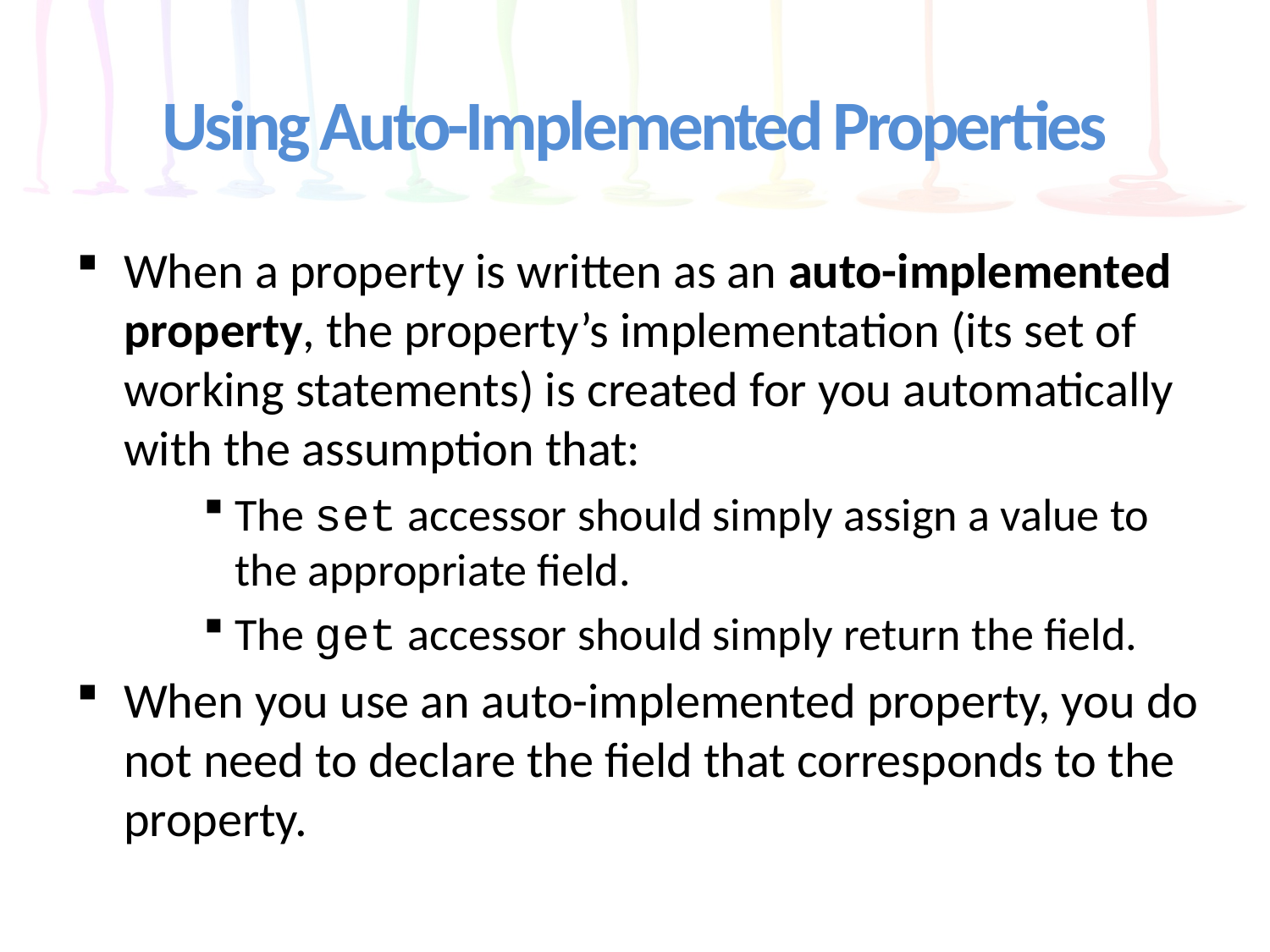

# Using Auto-Implemented Properties
When a property is written as an auto-implemented property, the property’s implementation (its set of working statements) is created for you automatically with the assumption that:
The set accessor should simply assign a value to the appropriate field.
The get accessor should simply return the field.
When you use an auto-implemented property, you do not need to declare the field that corresponds to the property.